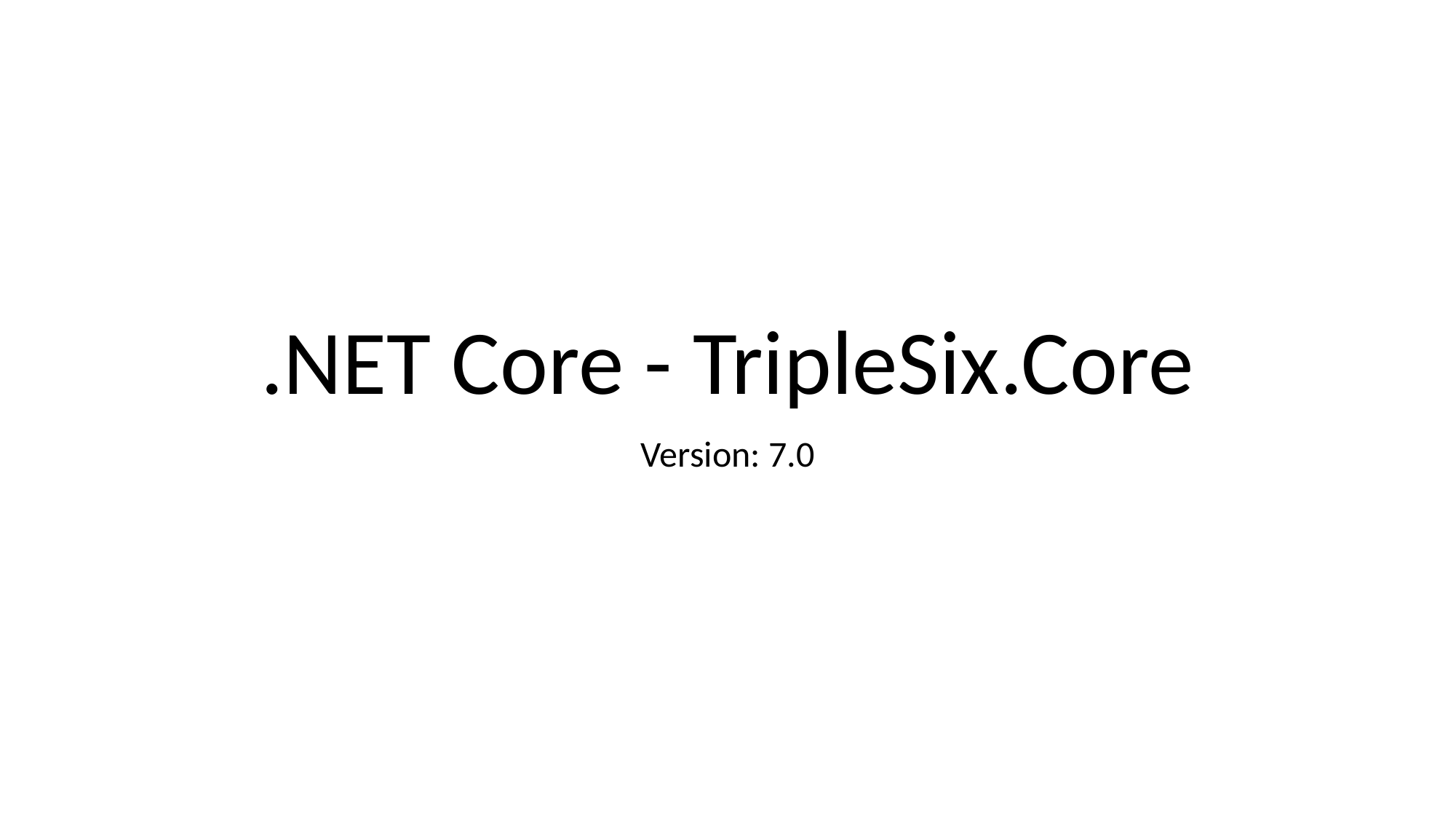

# .NET Core - TripleSix.Core
Version: 7.0